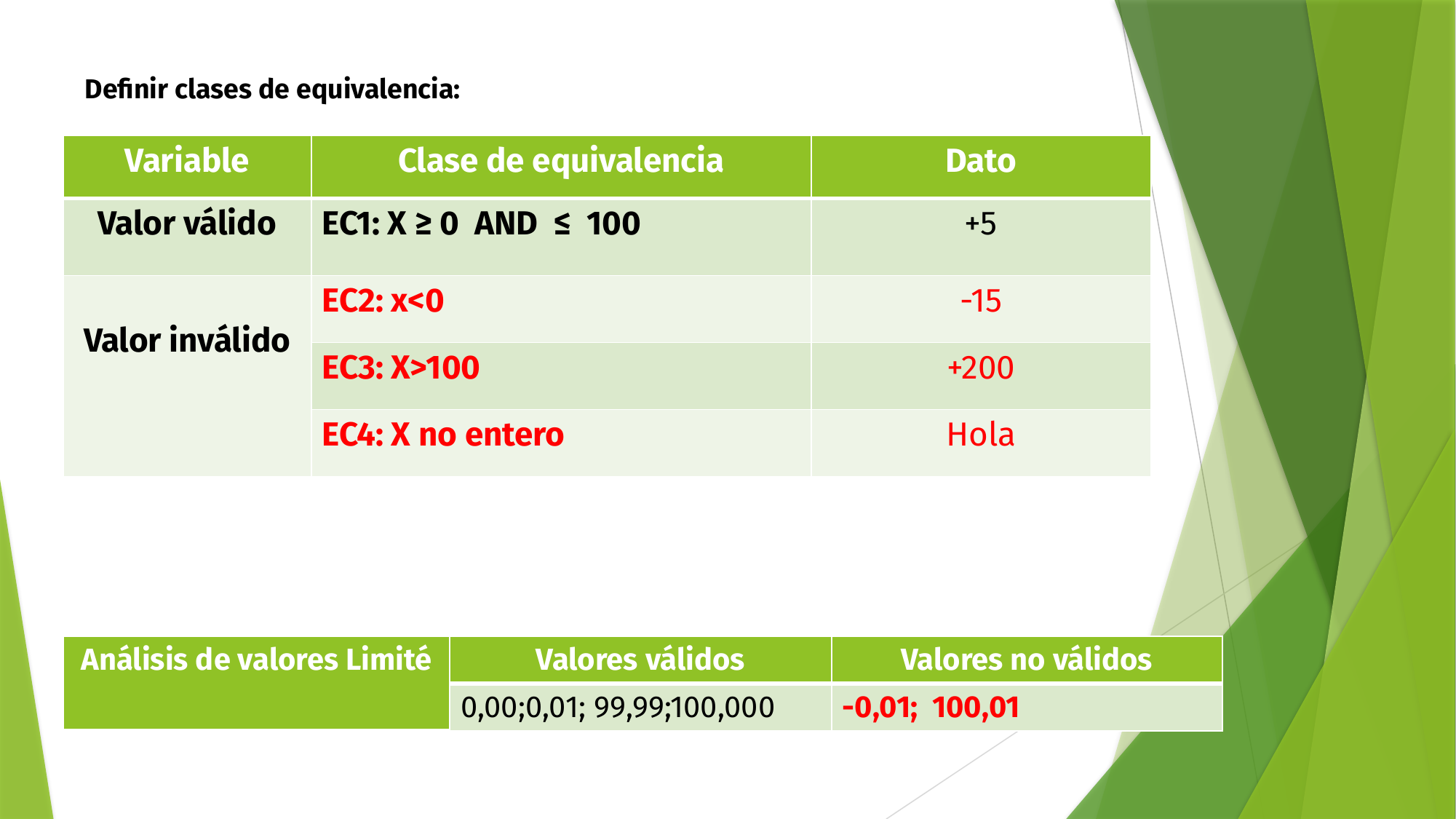

Definir clases de equivalencia:

| Variable | Clase de equivalencia | Dato |
| --- | --- | --- |
| Valor válido | EC1: X ≥ 0 AND ≤ 100 | +5 |
| Valor inválido | EC2: x<0 | -15 |
|  | EC3: X>100 | +200 |
|  | EC4: X no entero | Hola |
| Análisis de valores Limité | Valores válidos | Valores no válidos |
| --- | --- | --- |
|  | 0,00;0,01; 99,99;100,000 | -0,01; 100,01 |